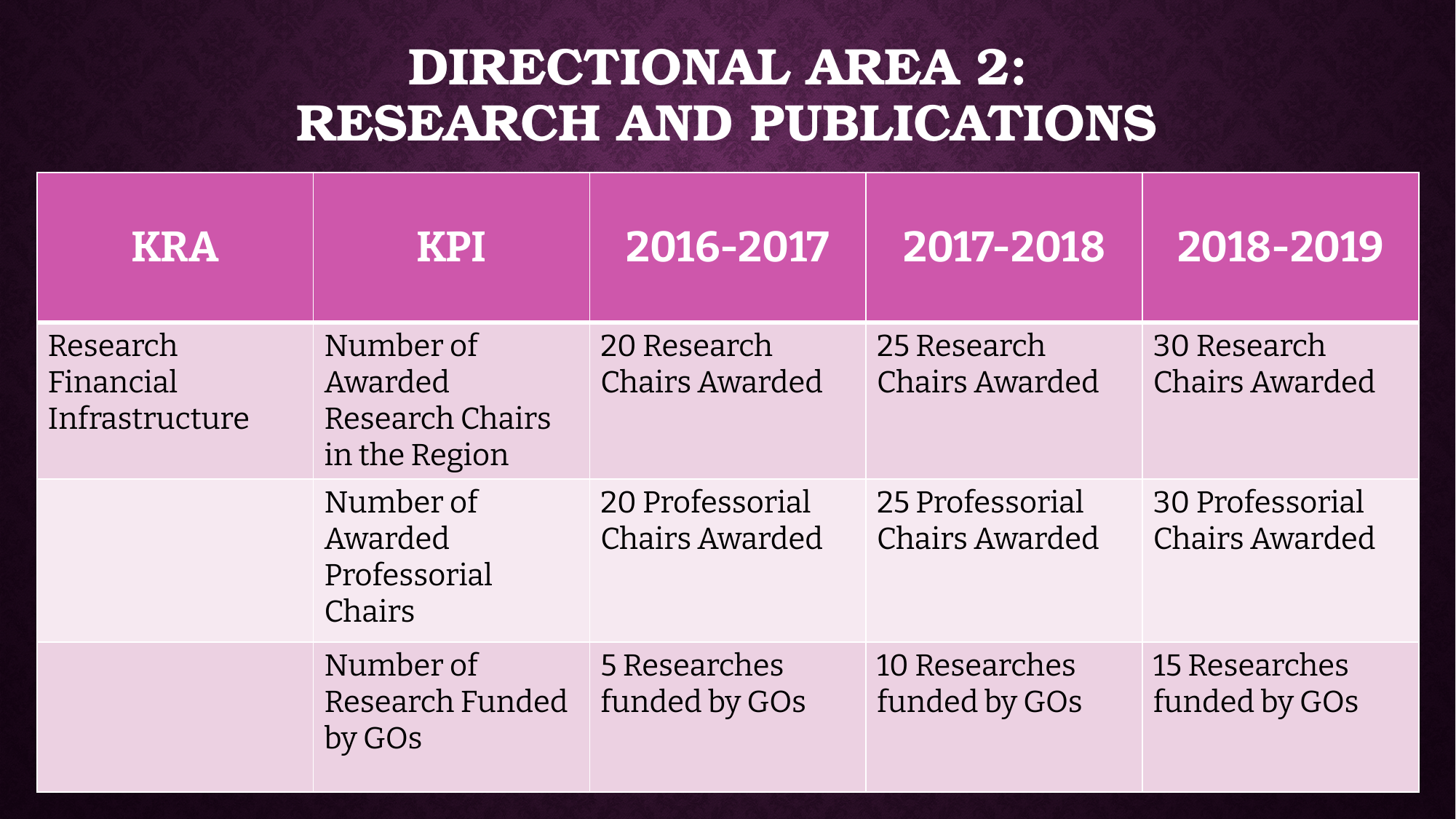

# Directional Area 2: research and publications
| KRA | KPI | 2016-2017 | 2017-2018 | 2018-2019 |
| --- | --- | --- | --- | --- |
| Research Financial Infrastructure | Number of Awarded Research Chairs in the Region | 20 Research Chairs Awarded | 25 Research Chairs Awarded | 30 Research Chairs Awarded |
|  | Number of Awarded Professorial Chairs | 20 Professorial Chairs Awarded | 25 Professorial Chairs Awarded | 30 Professorial Chairs Awarded |
|  | Number of Research Funded by GOs | 5 Researches funded by GOs | 10 Researches funded by GOs | 15 Researches funded by GOs |